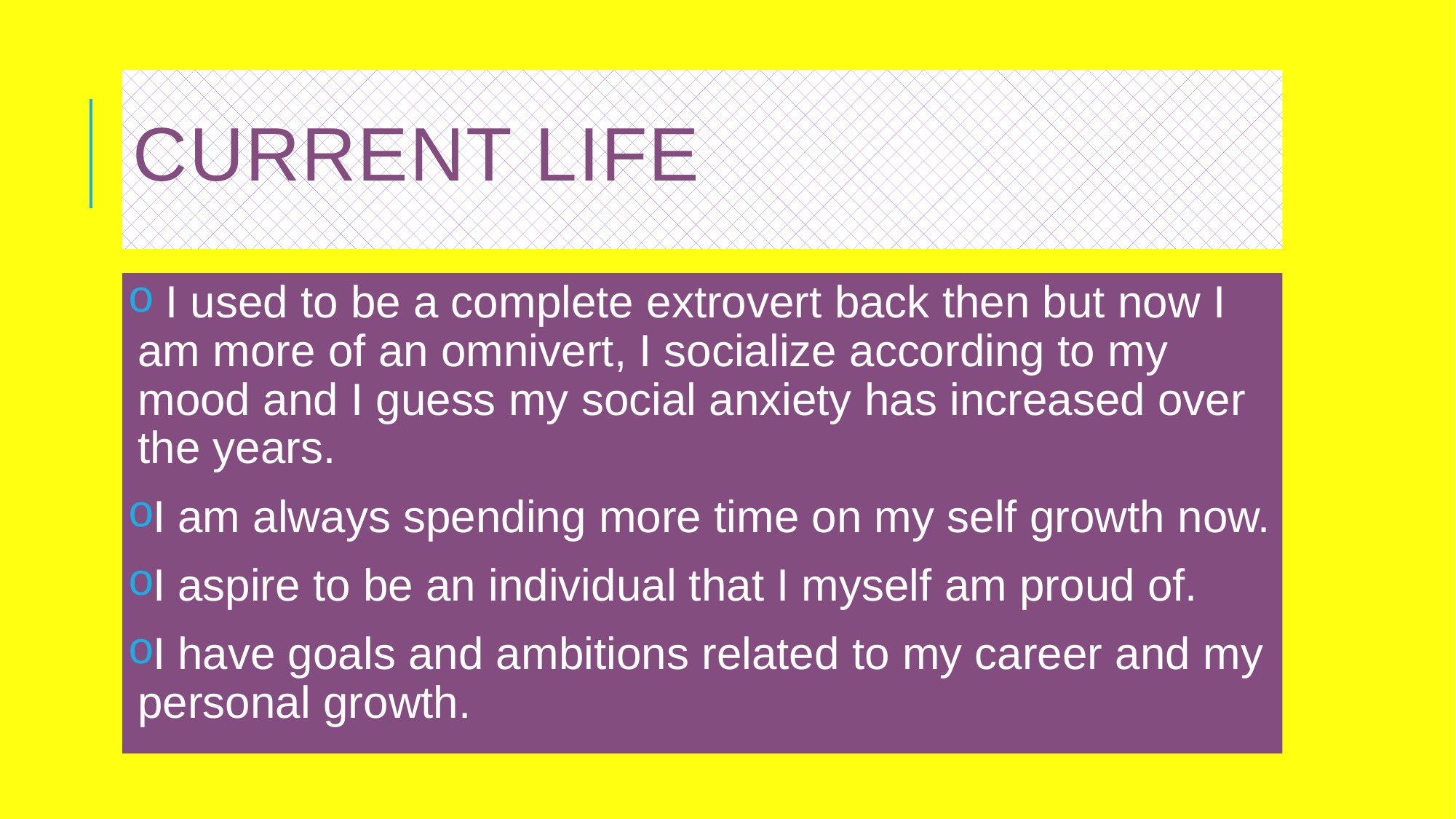

# Current life
 I used to be a complete extrovert back then but now I am more of an omnivert, I socialize according to my mood and I guess my social anxiety has increased over the years.
I am always spending more time on my self growth now.
I aspire to be an individual that I myself am proud of.
I have goals and ambitions related to my career and my personal growth.